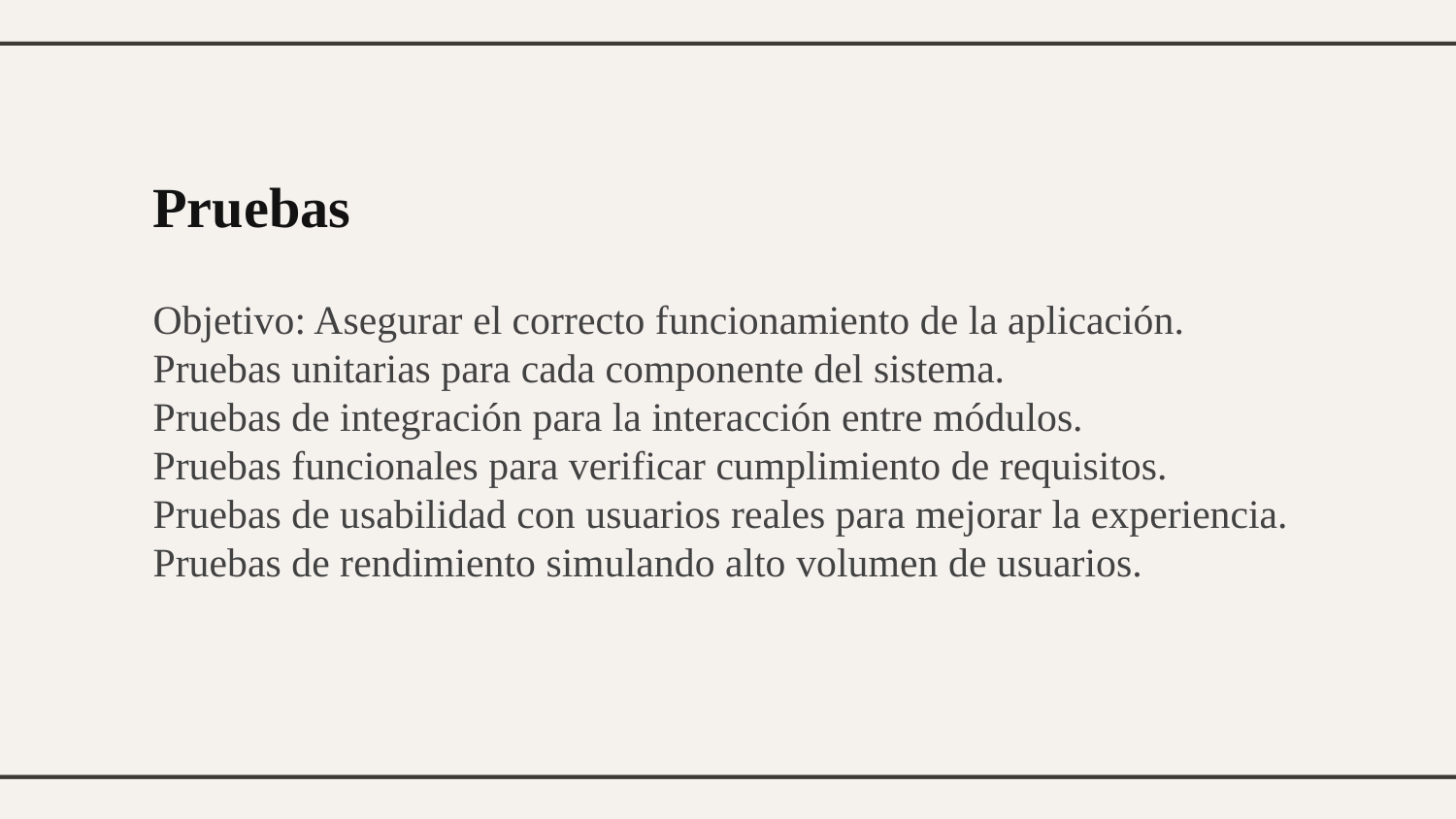

Pruebas
Objetivo: Asegurar el correcto funcionamiento de la aplicación.
Pruebas unitarias para cada componente del sistema.
Pruebas de integración para la interacción entre módulos.
Pruebas funcionales para verificar cumplimiento de requisitos.
Pruebas de usabilidad con usuarios reales para mejorar la experiencia.
Pruebas de rendimiento simulando alto volumen de usuarios.